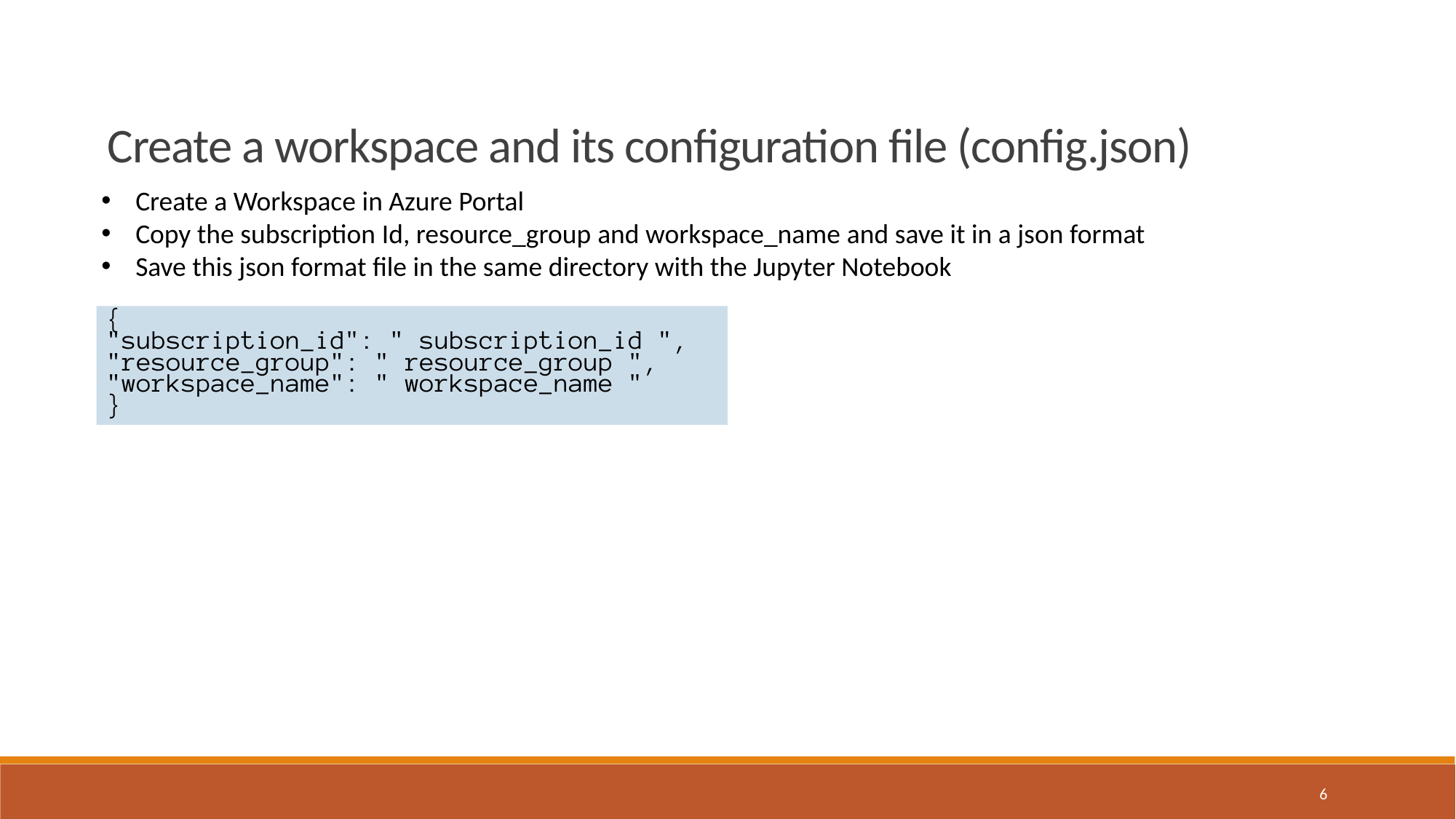

Create a workspace and its configuration file (config.json)
Create a Workspace in Azure Portal
Copy the subscription Id, resource_group and workspace_name and save it in a json format
Save this json format file in the same directory with the Jupyter Notebook
{
"subscription_id": " subscription_id ",
"resource_group": " resource_group ",
"workspace_name": " workspace_name "
}
6